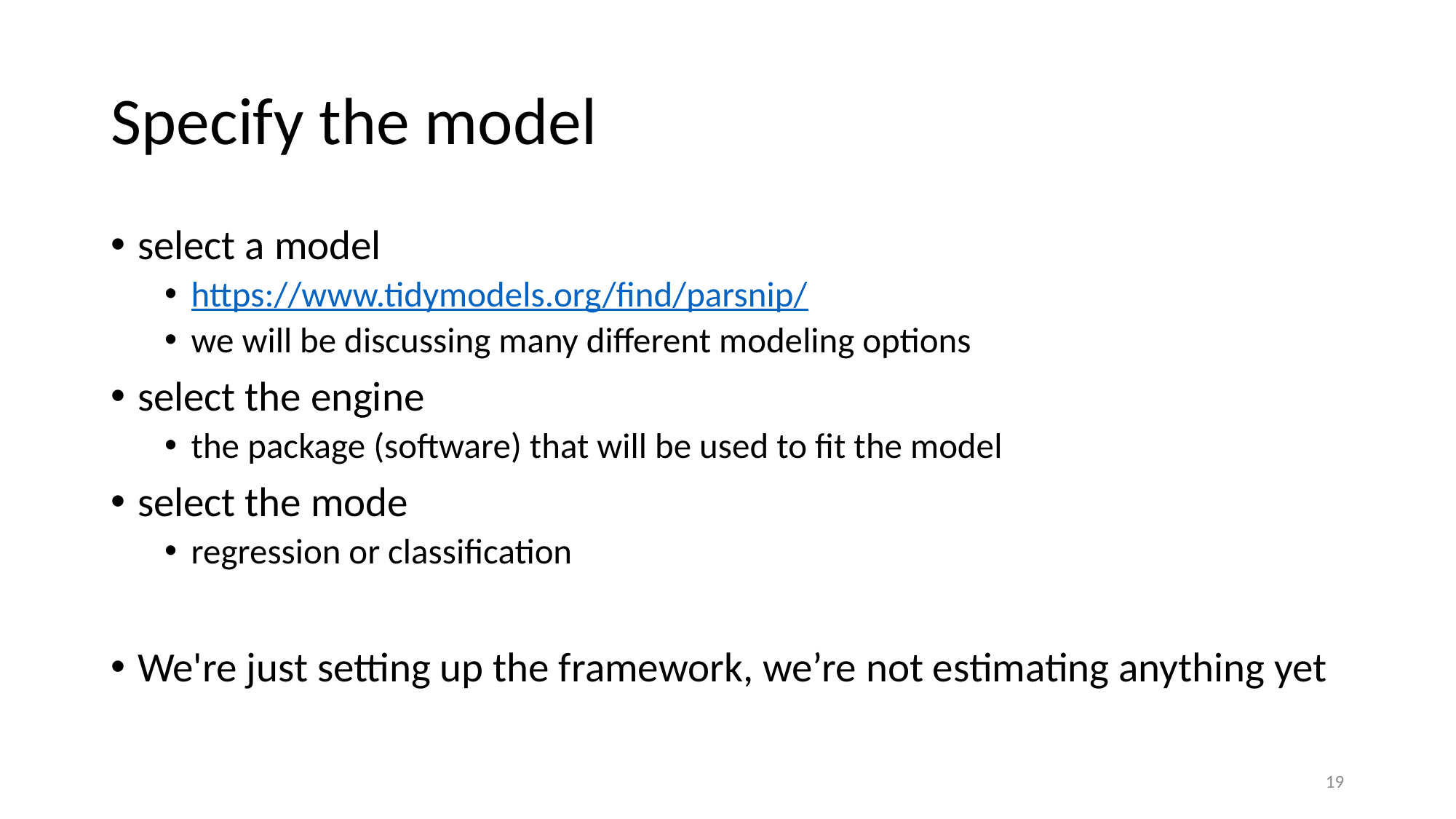

# Specify the model
select a model
https://www.tidymodels.org/find/parsnip/
we will be discussing many different modeling options
select the engine
the package (software) that will be used to fit the model
select the mode
regression or classification

We're just setting up the framework, we’re not estimating anything yet
19